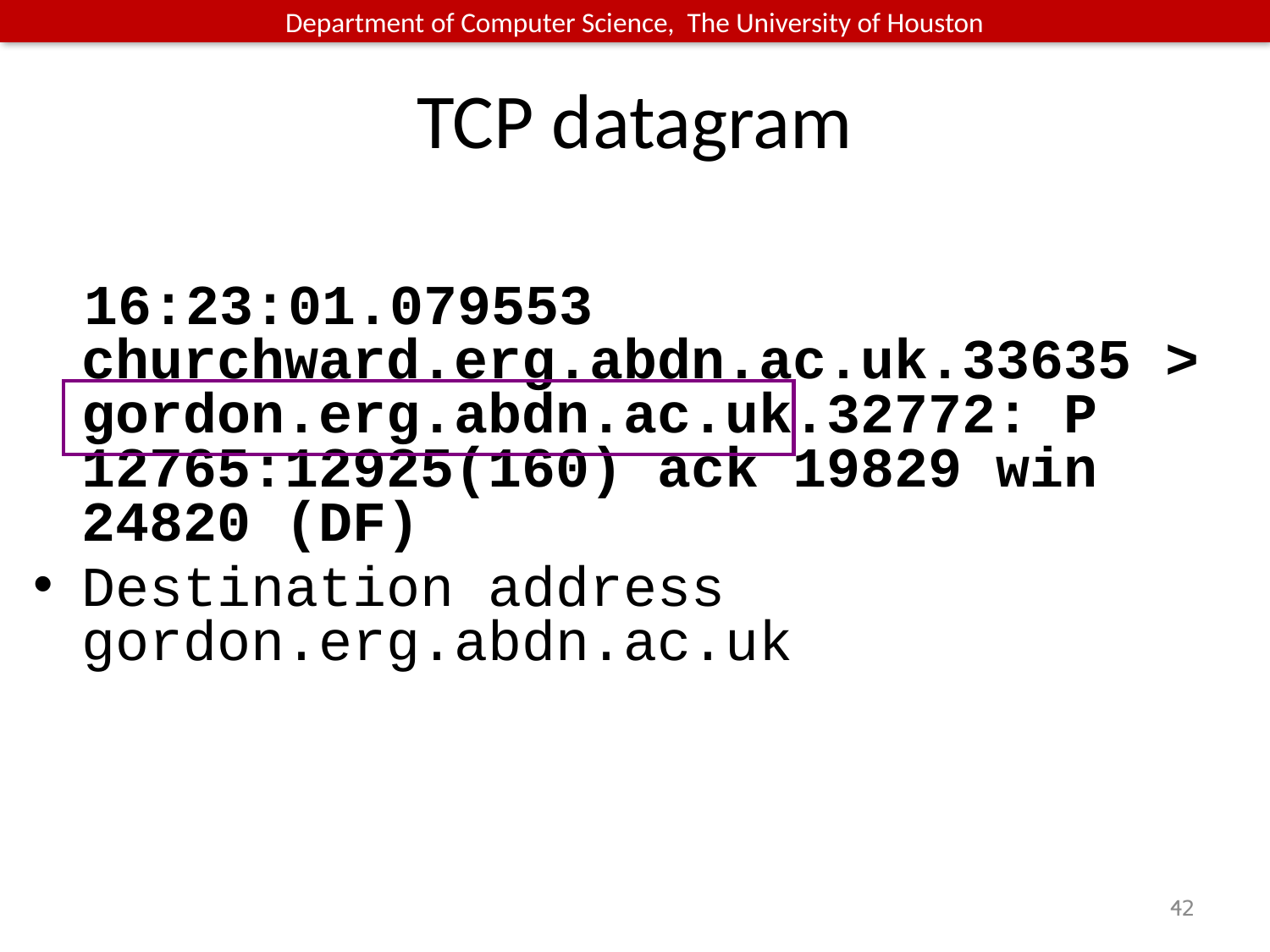

# TCP datagram
  16:23:01.079553 churchward.erg.abdn.ac.uk.33635 > gordon.erg.abdn.ac.uk.32772: P 12765:12925(160) ack 19829 win 24820 (DF)
Destination address gordon.erg.abdn.ac.uk

42